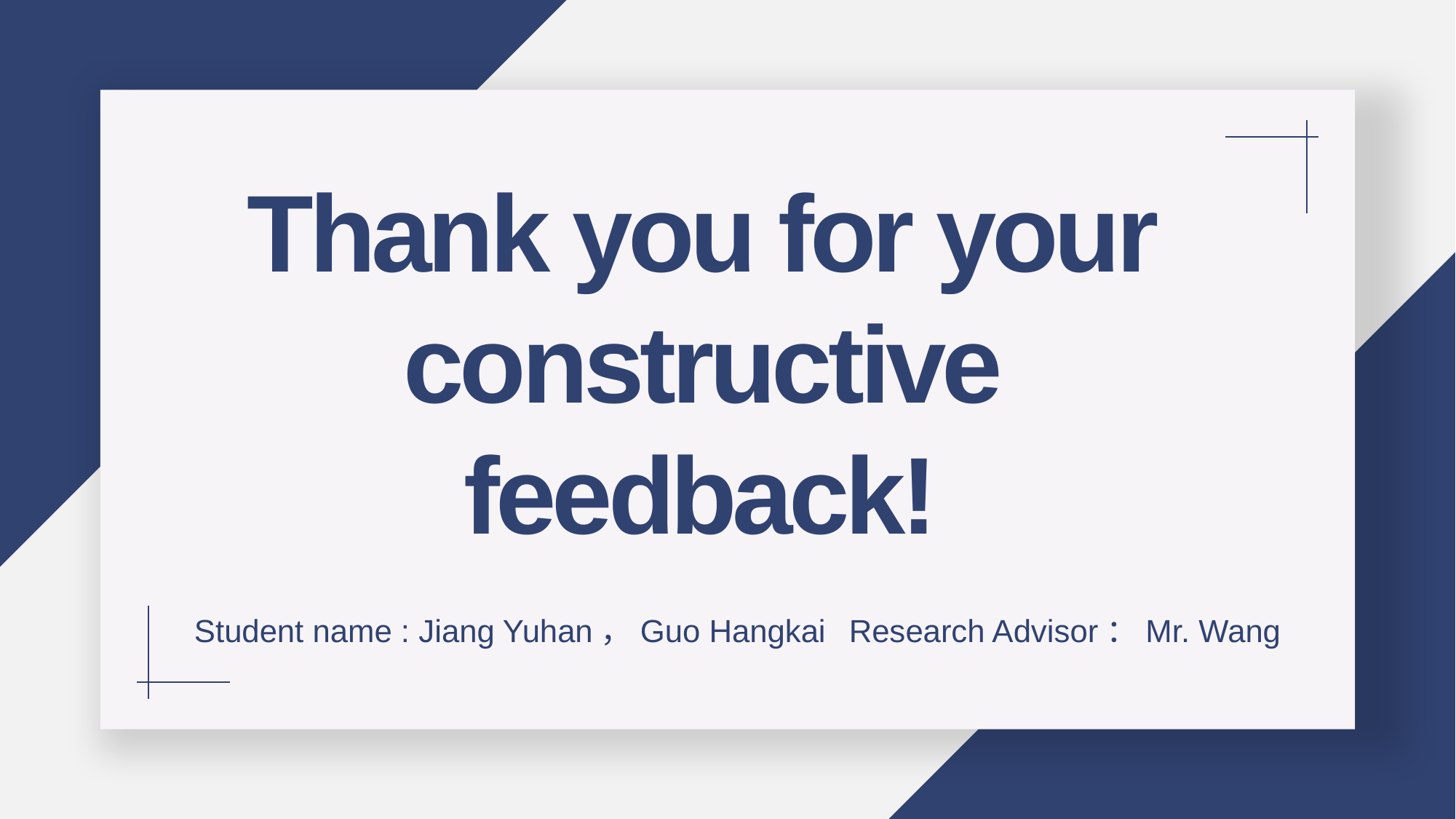

Thank you for your constructive feedback!
Student name : Jiang Yuhan，Guo Hangkai	Research Advisor：Mr. Wang